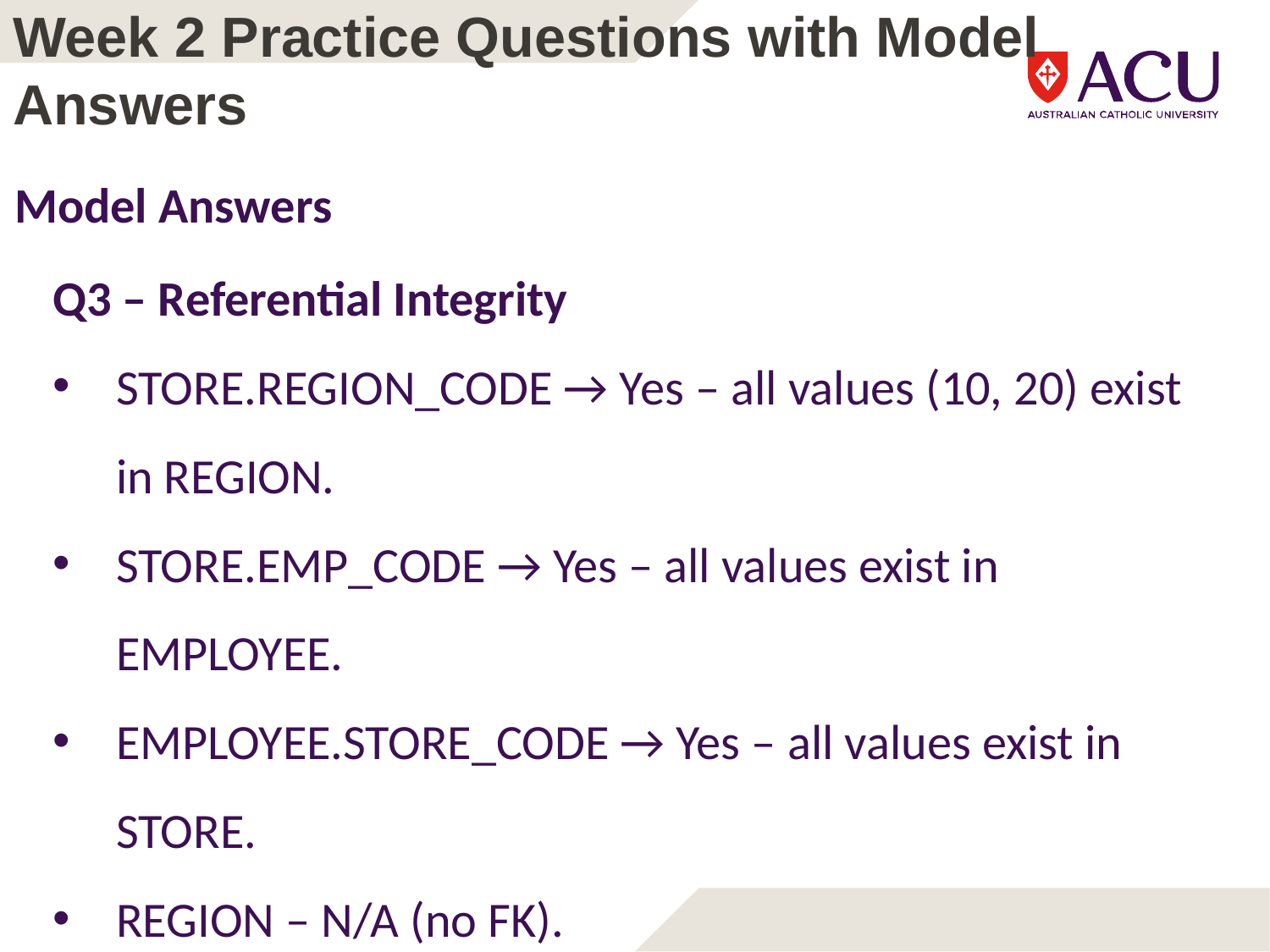

Week 2 Practice Questions with Model Answers
Model Answers
Q3 – Referential Integrity
STORE.REGION_CODE → Yes – all values (10, 20) exist in REGION.
STORE.EMP_CODE → Yes – all values exist in EMPLOYEE.
EMPLOYEE.STORE_CODE → Yes – all values exist in STORE.
REGION – N/A (no FK).